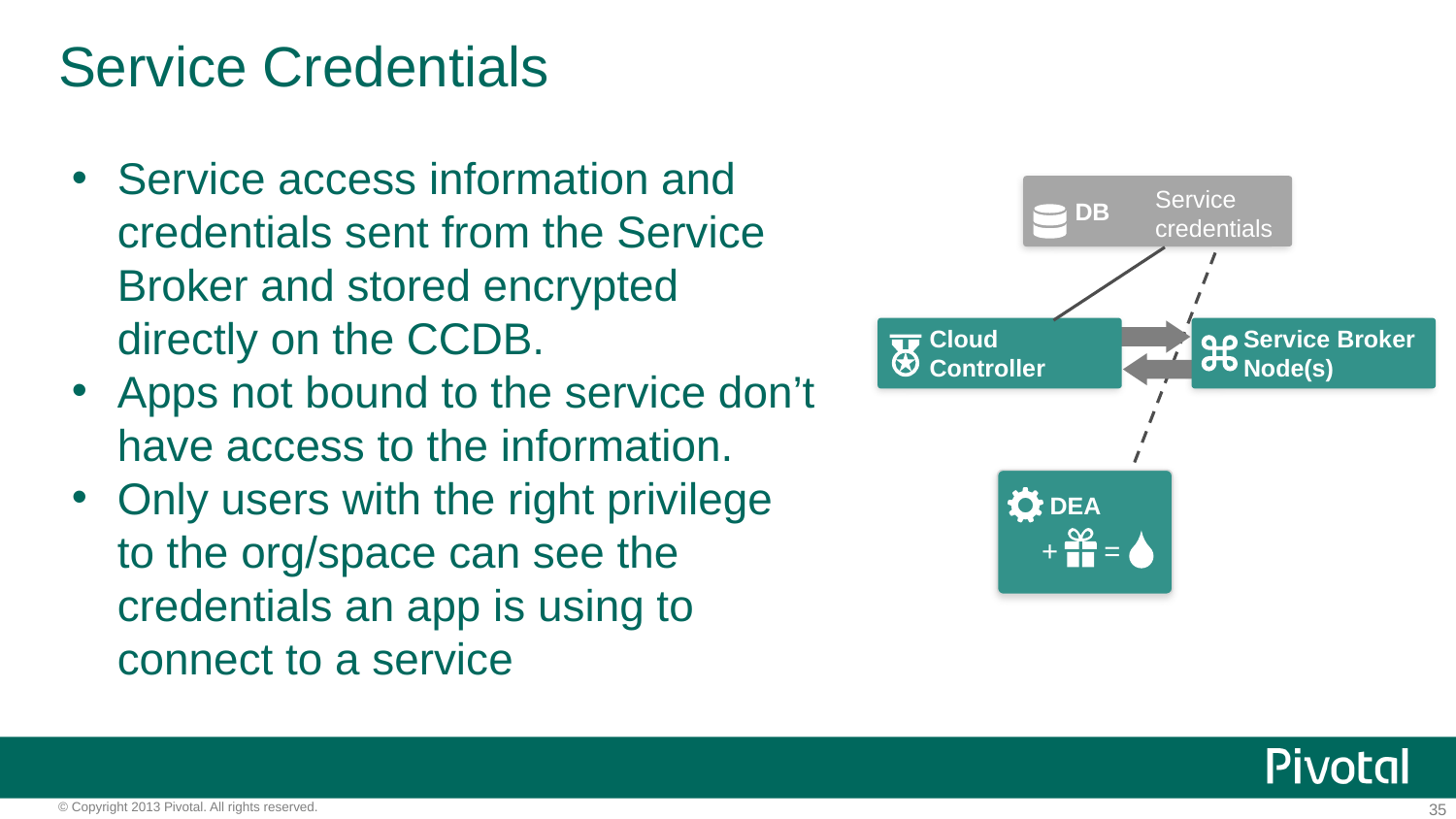

# Service Credentials
Service access information and credentials sent from the Service Broker and stored encrypted directly on the CCDB.
Apps not bound to the service don’t have access to the information.
Only users with the right privilege to the org/space can see the credentials an app is using to connect to a service

DB
Service
credentials

Cloud Controller

Service Broker Node(s)

DEA

+
=